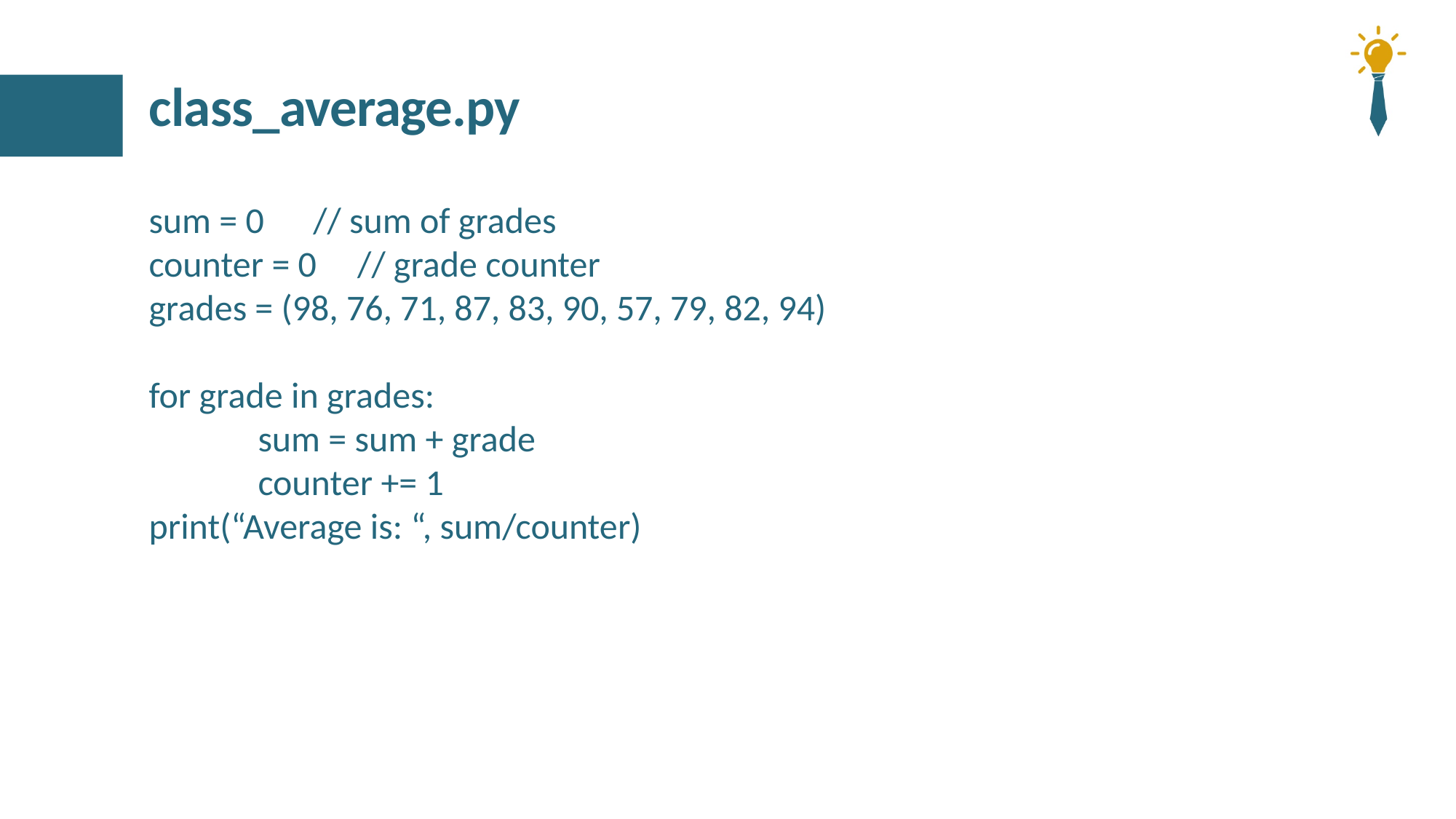

# class_average.py
sum = 0      // sum of grades
counter = 0     // grade counter
grades = (98, 76, 71, 87, 83, 90, 57, 79, 82, 94)

for grade in grades:
	sum = sum + grade
	counter += 1
print(“Average is: “, sum/counter)